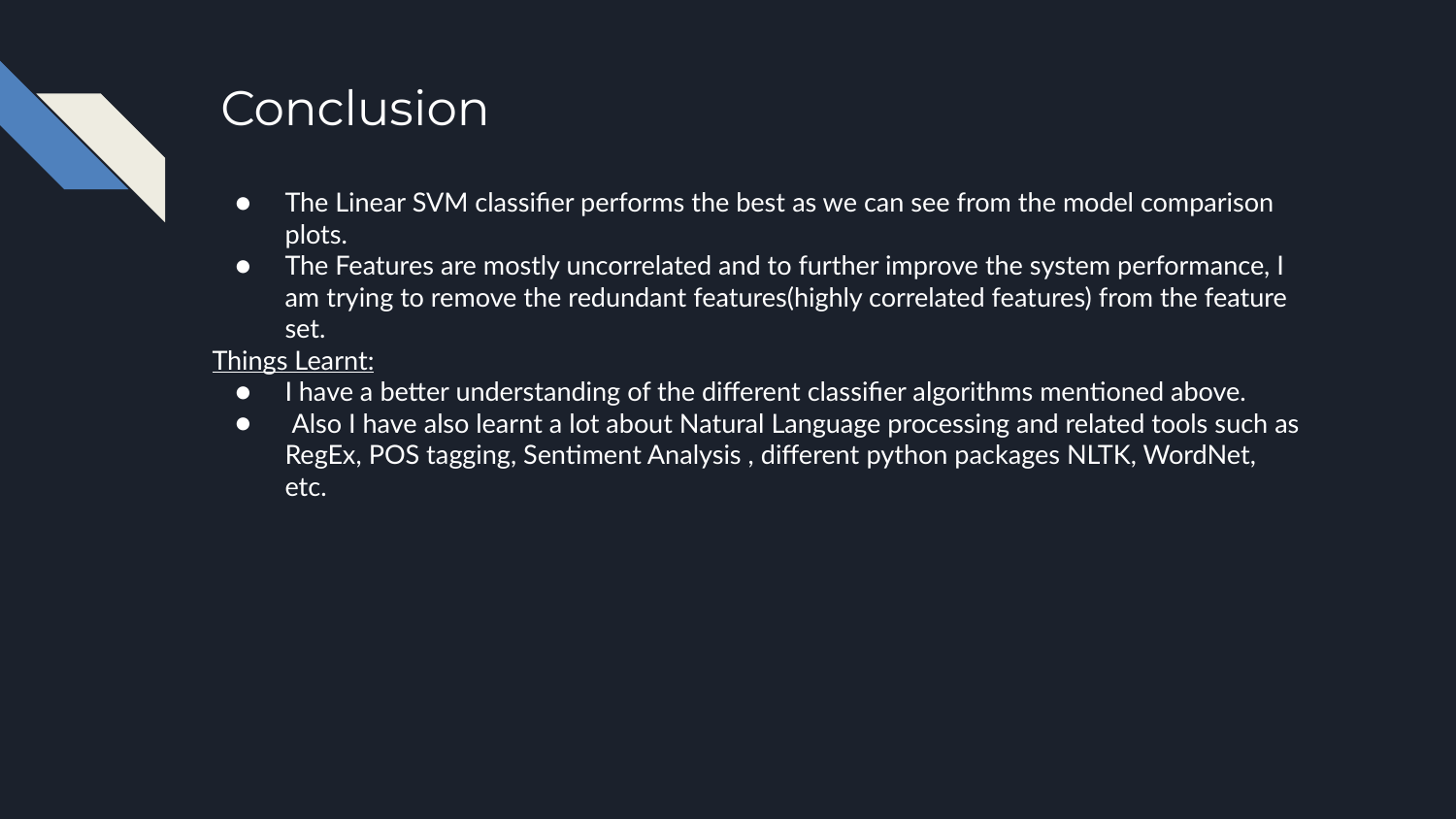

Conclusion
The Linear SVM classifier performs the best as we can see from the model comparison plots.
The Features are mostly uncorrelated and to further improve the system performance, I am trying to remove the redundant features(highly correlated features) from the feature set.
Things Learnt:
I have a better understanding of the different classifier algorithms mentioned above.
 Also I have also learnt a lot about Natural Language processing and related tools such as RegEx, POS tagging, Sentiment Analysis , different python packages NLTK, WordNet, etc.